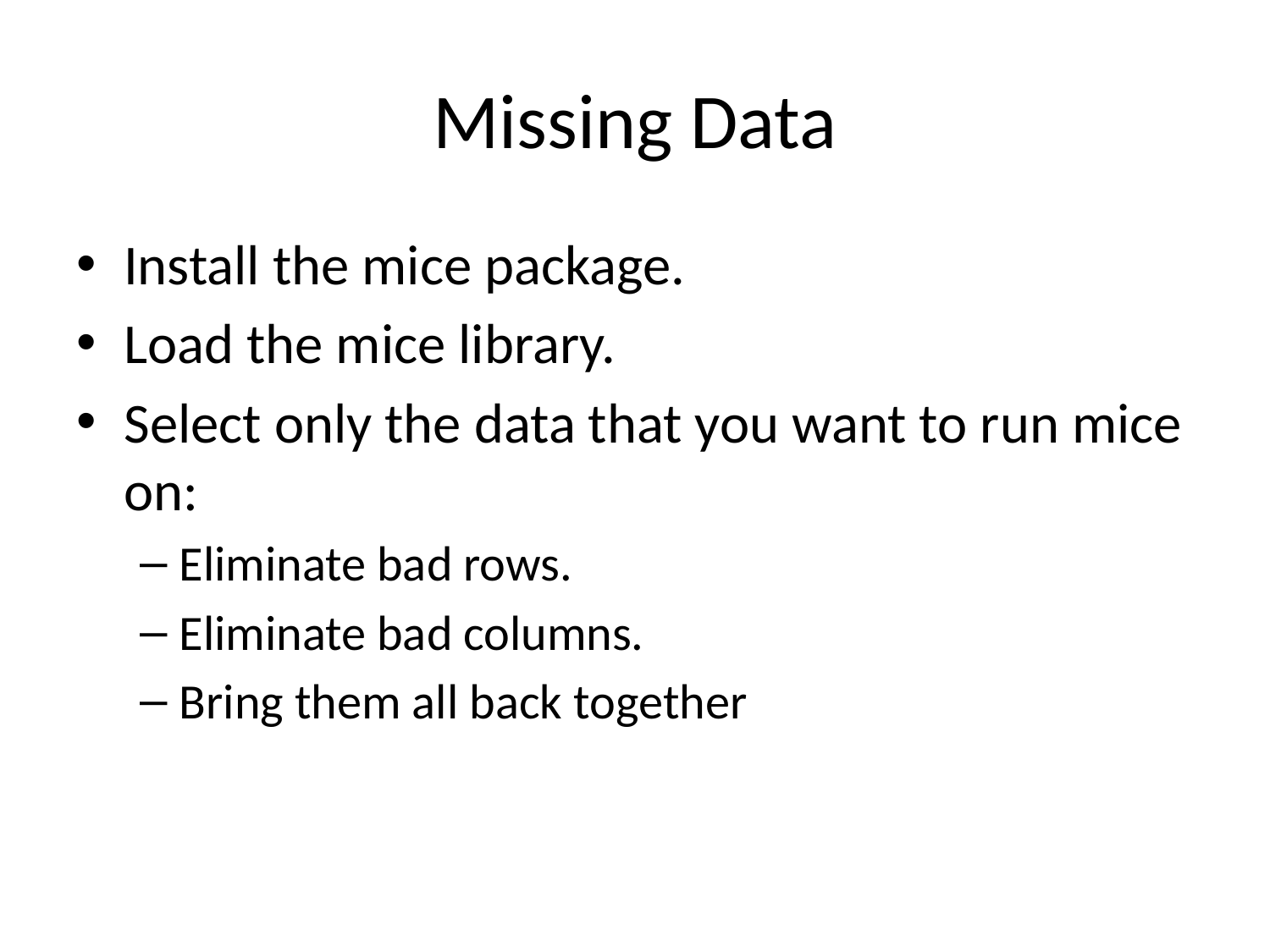

# Missing Data
Install the mice package.
Load the mice library.
Select only the data that you want to run mice on:
Eliminate bad rows.
Eliminate bad columns.
Bring them all back together